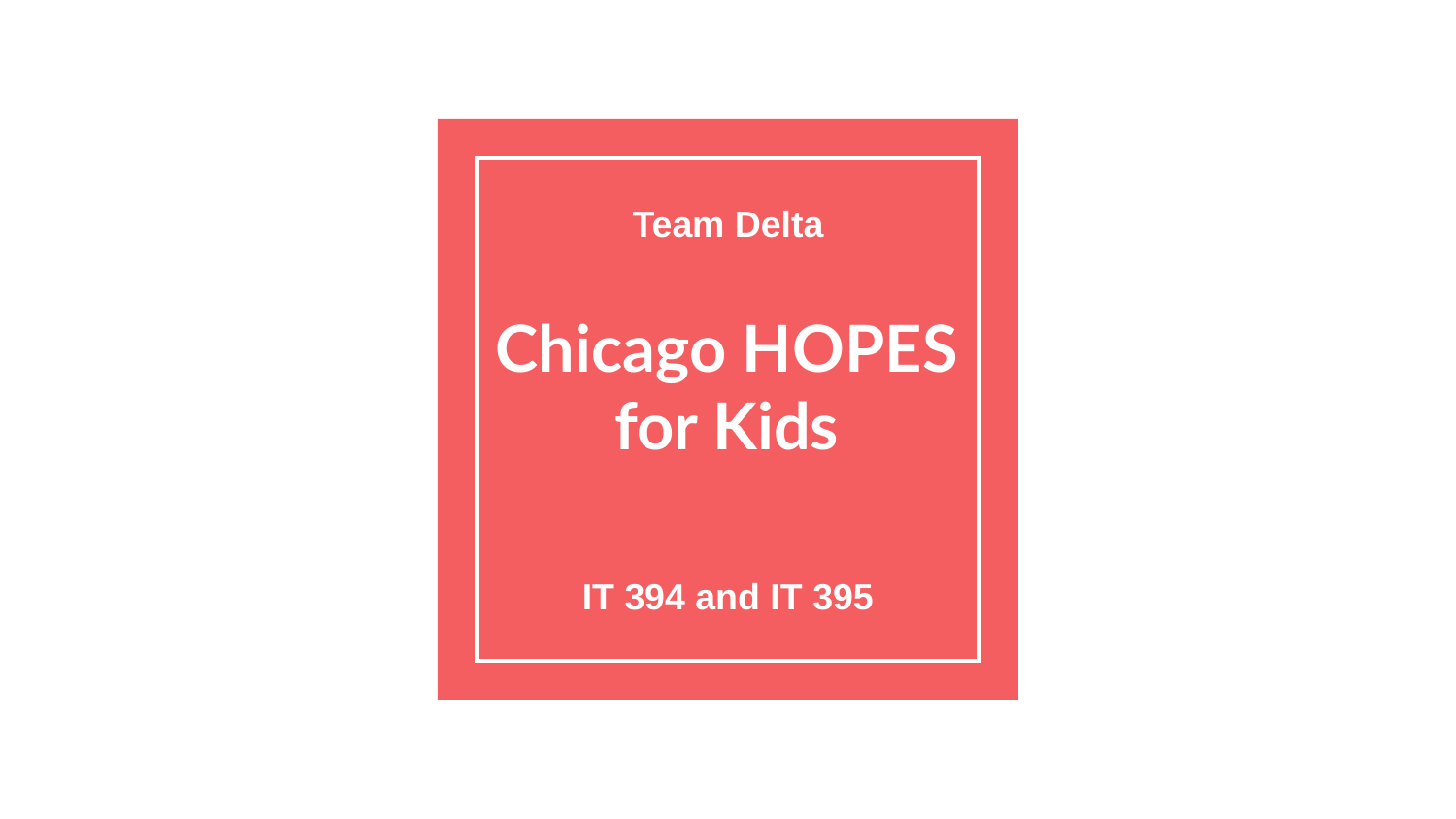

Team Delta
# Chicago HOPES for Kids
IT 394 and IT 395